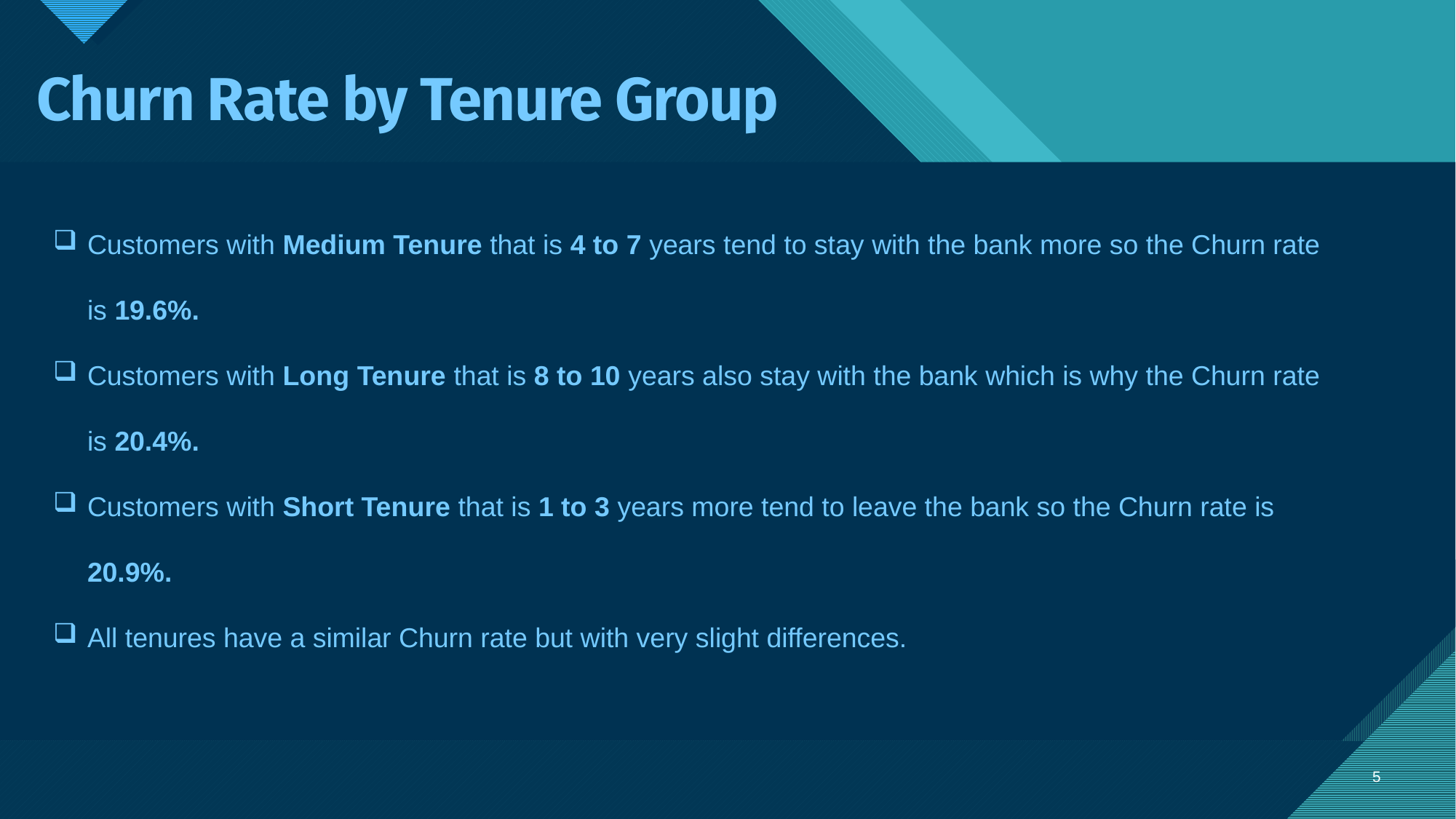

# Churn Rate by Tenure Group
Customers with Medium Tenure that is 4 to 7 years tend to stay with the bank more so the Churn rate is 19.6%.
Customers with Long Tenure that is 8 to 10 years also stay with the bank which is why the Churn rate is 20.4%.
Customers with Short Tenure that is 1 to 3 years more tend to leave the bank so the Churn rate is 20.9%.
All tenures have a similar Churn rate but with very slight differences.
5